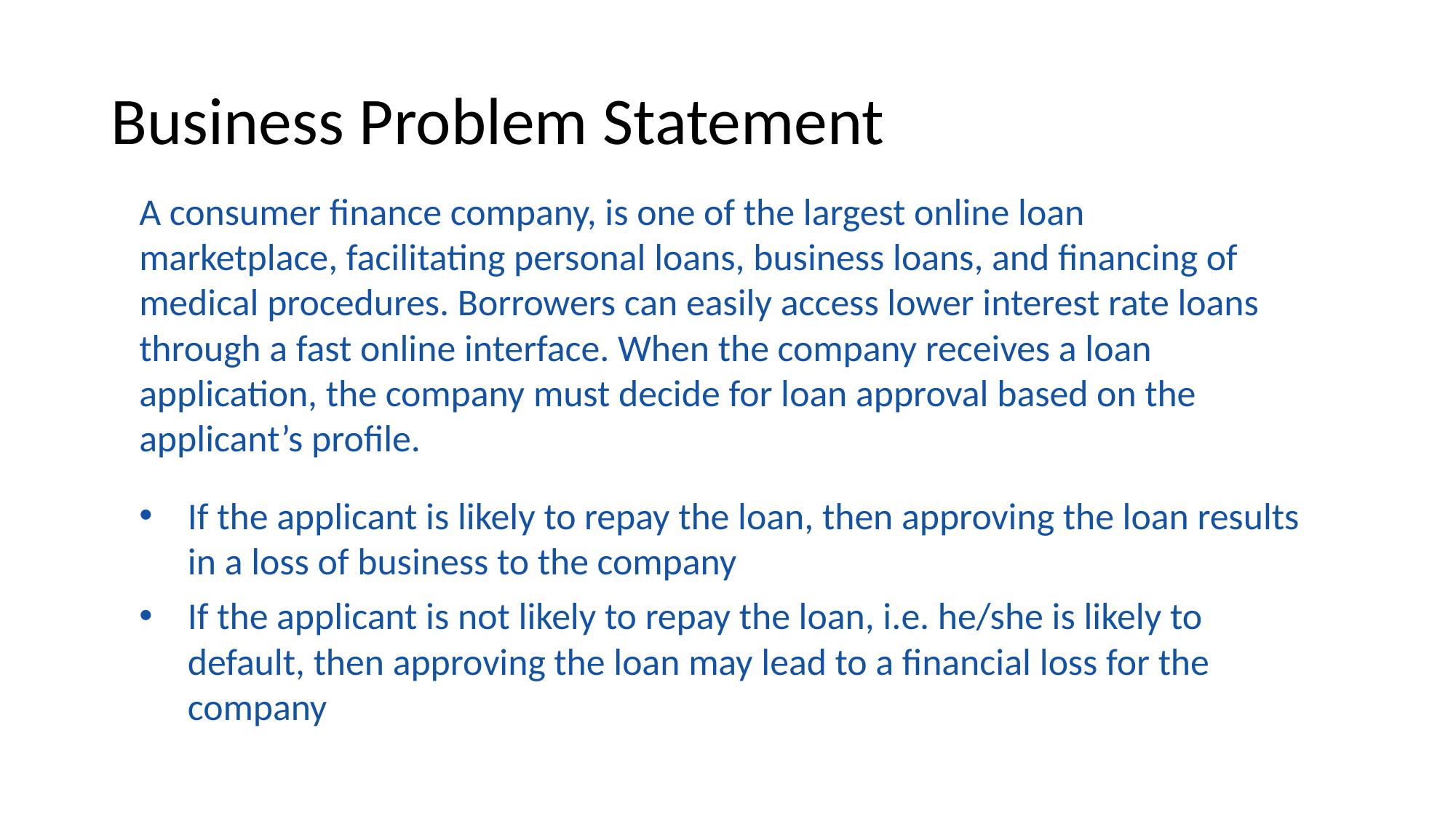

# Business Problem Statement
A consumer finance company, is one of the largest online loan marketplace, facilitating personal loans, business loans, and financing of medical procedures. Borrowers can easily access lower interest rate loans through a fast online interface. When the company receives a loan application, the company must decide for loan approval based on the applicant’s profile.

If the applicant is likely to repay the loan, then approving the loan results in a loss of business to the company
If the applicant is not likely to repay the loan, i.e. he/she is likely to default, then approving the loan may lead to a financial loss for the company